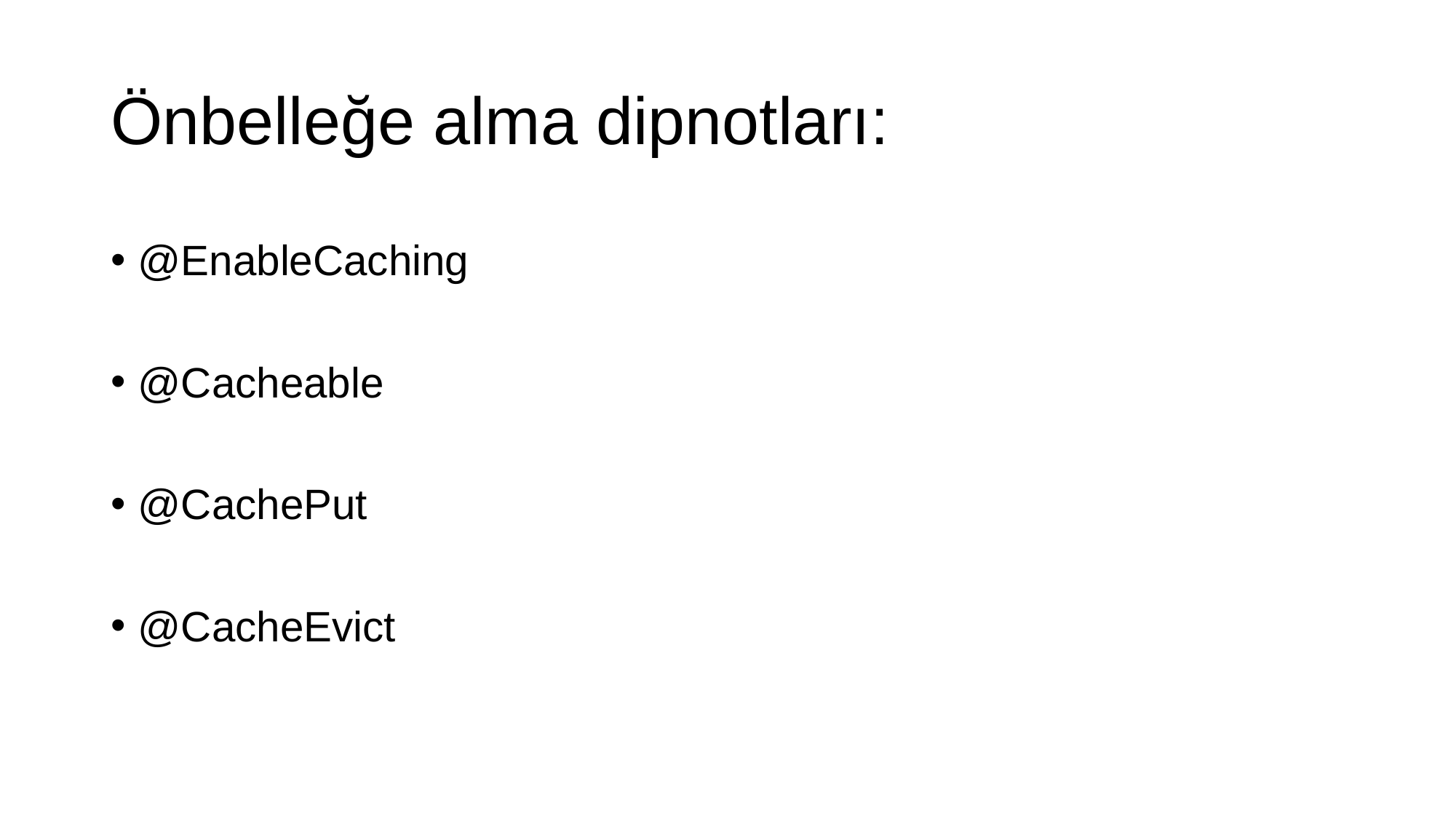

# Önbelleğe alma dipnotları:
@EnableCaching

@Cacheable

@CachePut

@CacheEvict